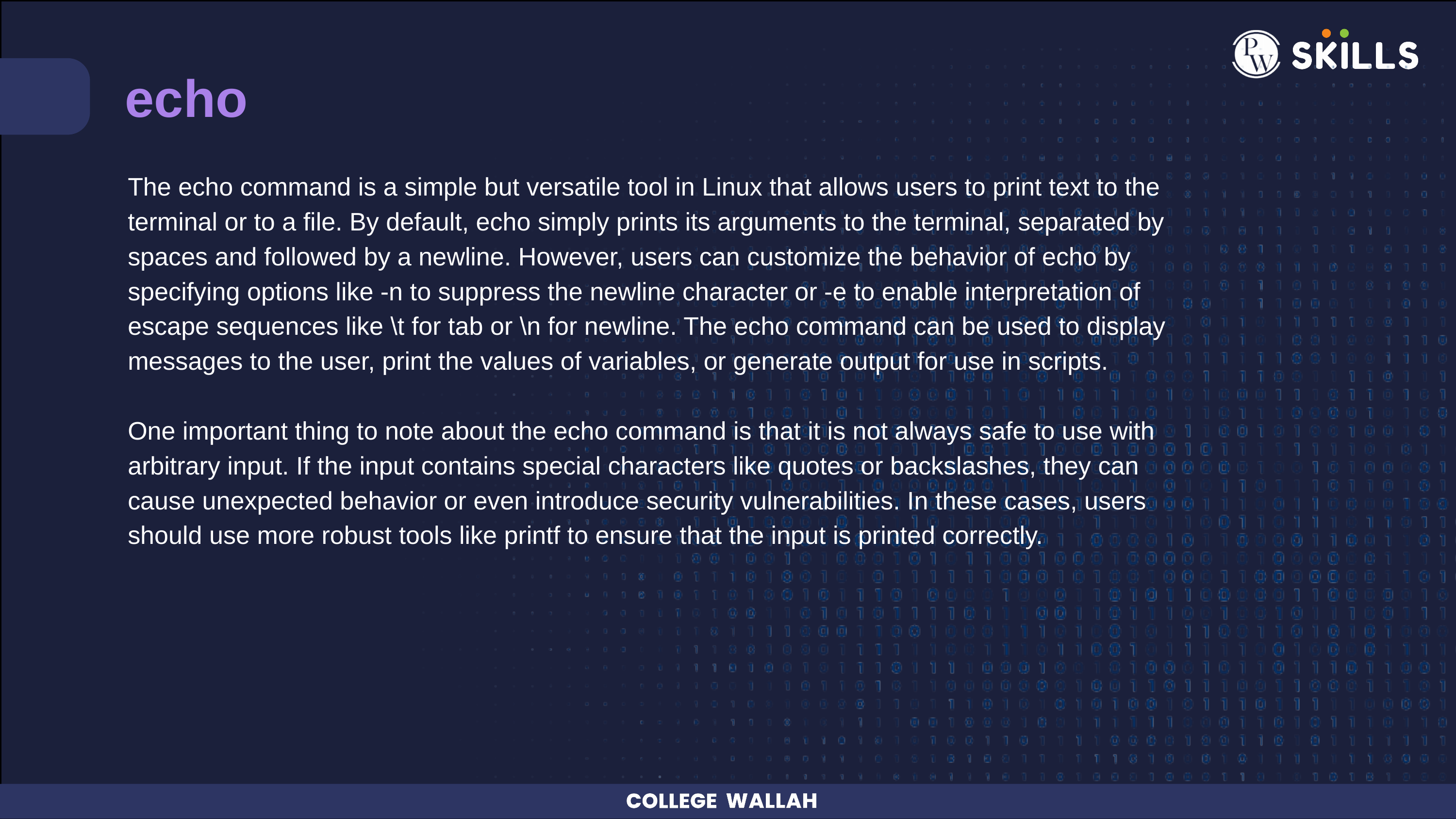

echo
The echo command is a simple but versatile tool in Linux that allows users to print text to the terminal or to a file. By default, echo simply prints its arguments to the terminal, separated by spaces and followed by a newline. However, users can customize the behavior of echo by specifying options like -n to suppress the newline character or -e to enable interpretation of escape sequences like \t for tab or \n for newline. The echo command can be used to display messages to the user, print the values of variables, or generate output for use in scripts.

One important thing to note about the echo command is that it is not always safe to use with arbitrary input. If the input contains special characters like quotes or backslashes, they can cause unexpected behavior or even introduce security vulnerabilities. In these cases, users should use more robust tools like printf to ensure that the input is printed correctly.